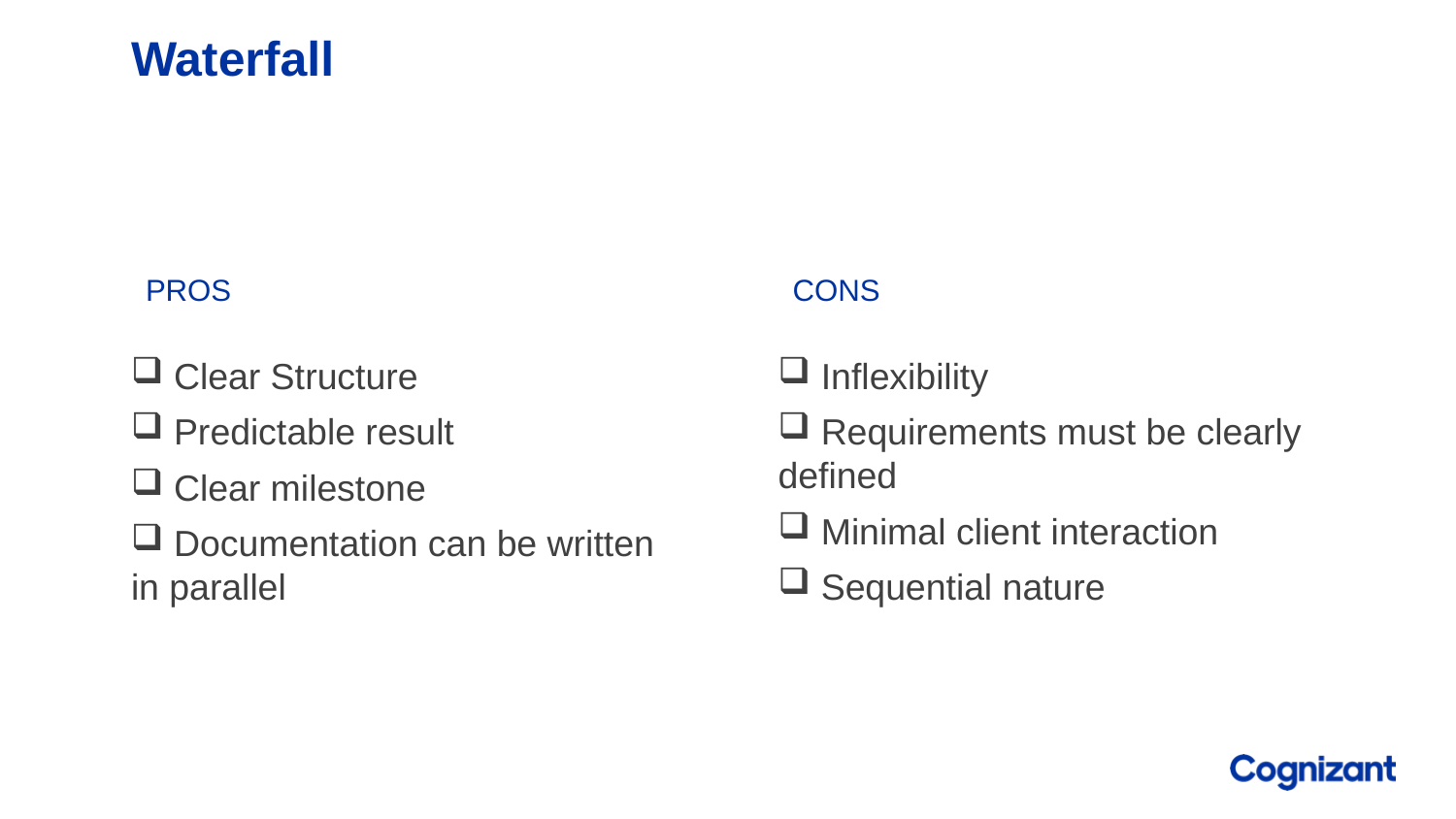

# Waterfall
Pros
Cons
 Inflexibility
 Requirements must be clearly defined
 Minimal client interaction
 Sequential nature
 Clear Structure
 Predictable result
 Clear milestone
 Documentation can be written in parallel